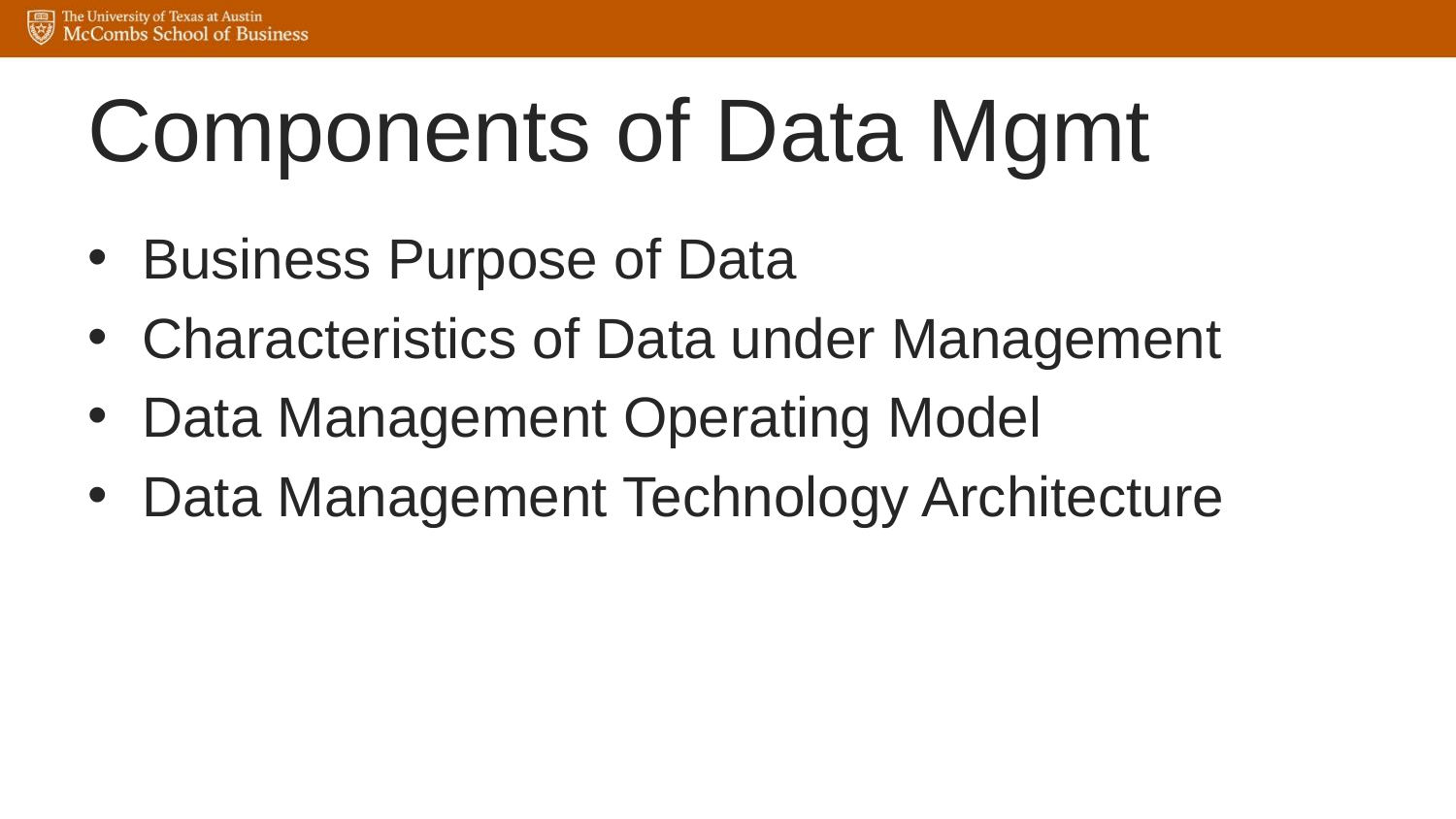

# Components of Data Mgmt
Business Purpose of Data
Characteristics of Data under Management
Data Management Operating Model
Data Management Technology Architecture